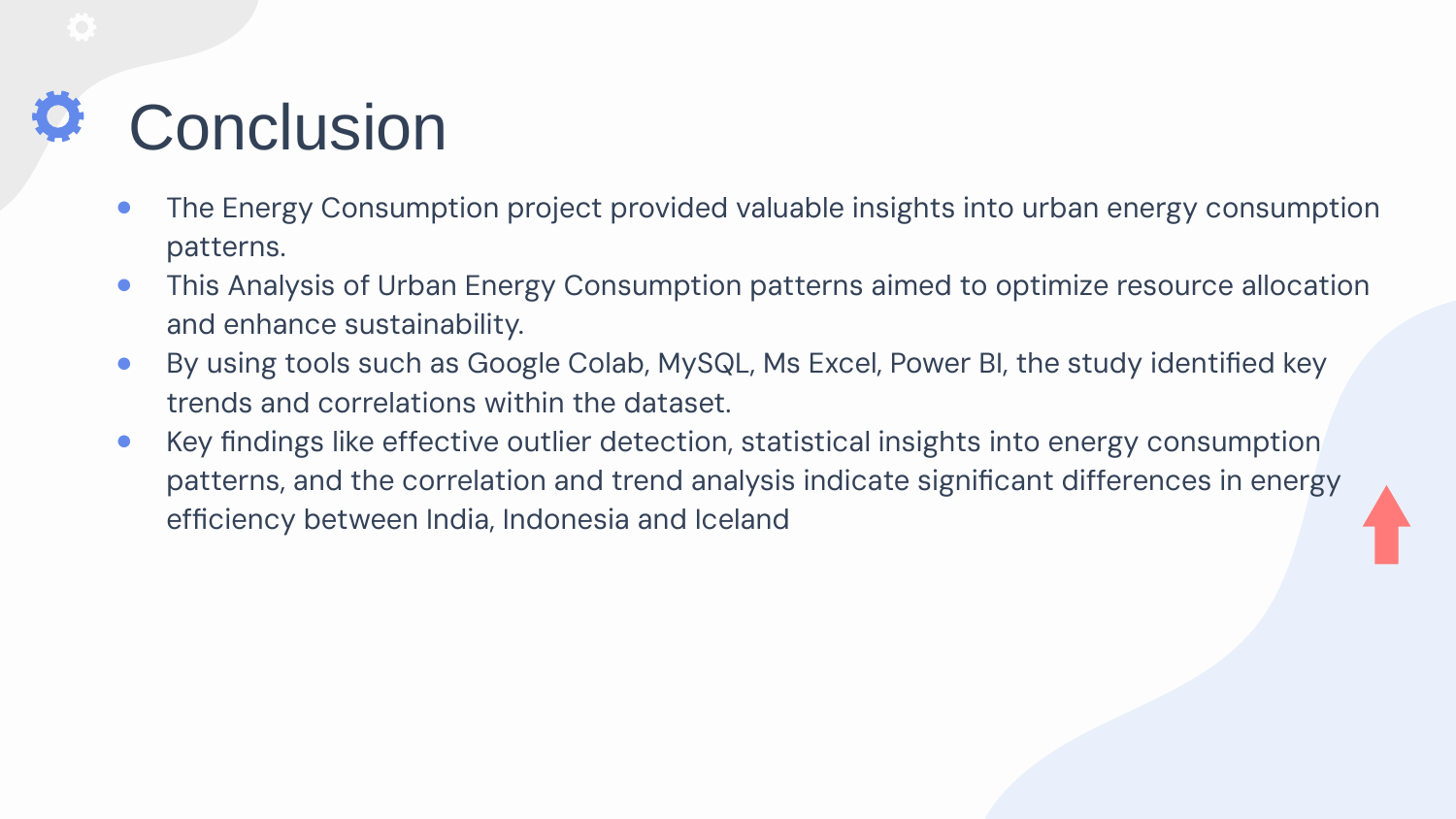

# Conclusion
The Energy Consumption project provided valuable insights into urban energy consumption patterns.
This Analysis of Urban Energy Consumption patterns aimed to optimize resource allocation and enhance sustainability.
By using tools such as Google Colab, MySQL, Ms Excel, Power BI, the study identified key trends and correlations within the dataset.
Key findings like effective outlier detection, statistical insights into energy consumption patterns, and the correlation and trend analysis indicate significant differences in energy efficiency between India, Indonesia and Iceland